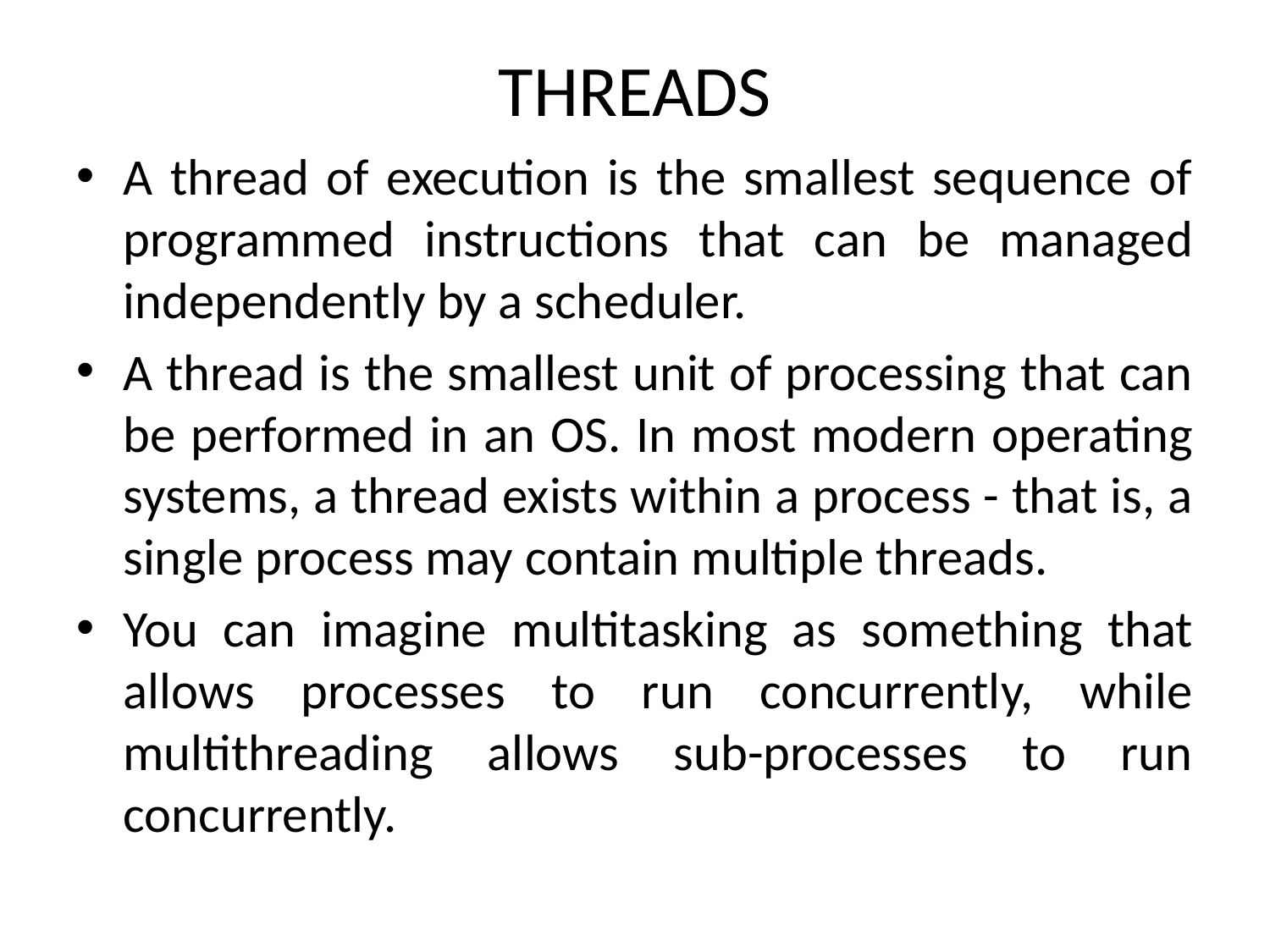

# THREADS
A thread of execution is the smallest sequence of programmed instructions that can be managed independently by a scheduler.
A thread is the smallest unit of processing that can be performed in an OS. In most modern operating systems, a thread exists within a process - that is, a single process may contain multiple threads.
You can imagine multitasking as something that allows processes to run concurrently, while multithreading allows sub-processes to run concurrently.